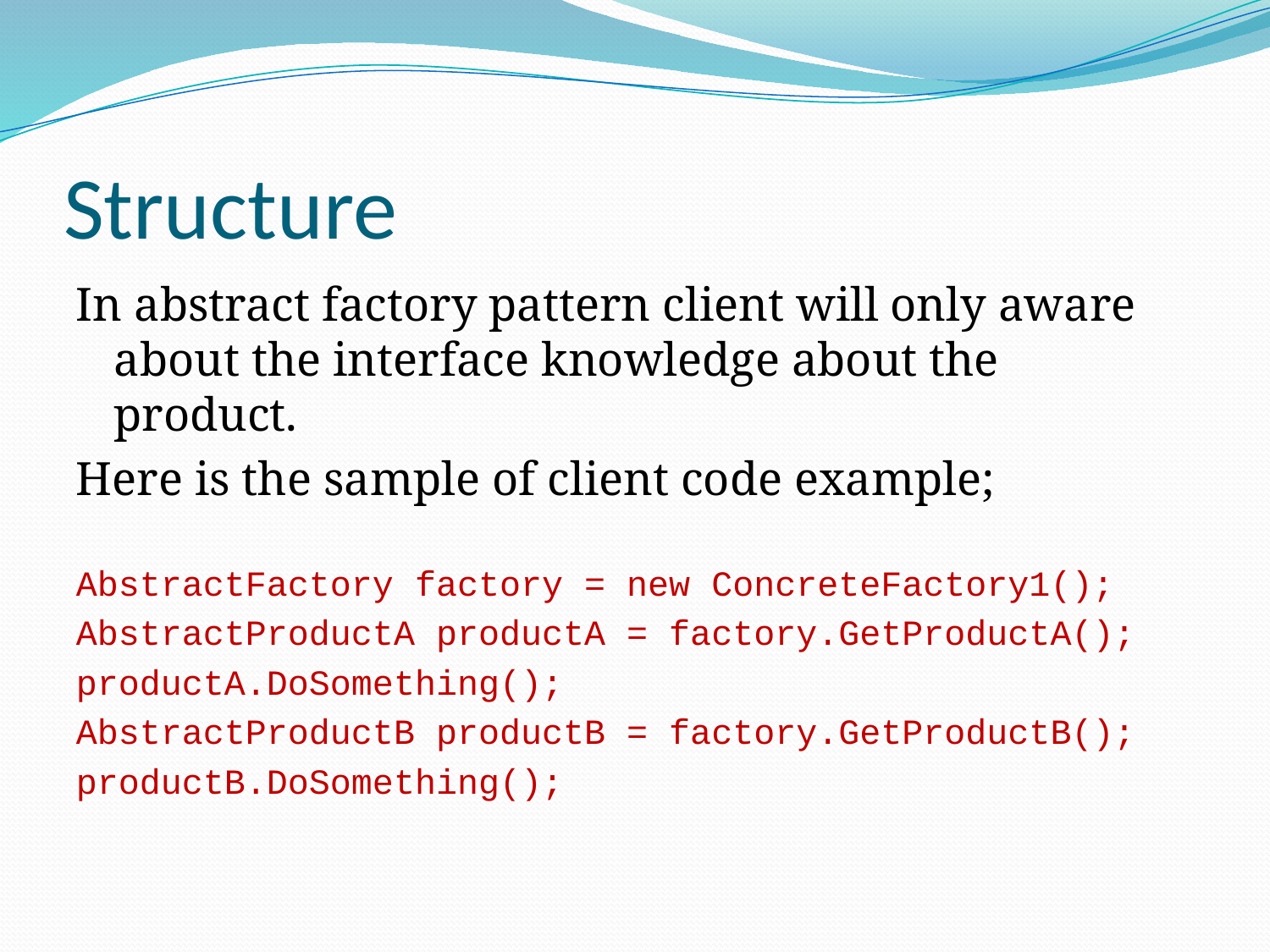

# Structure
In abstract factory pattern client will only aware about the interface knowledge about the product.
Here is the sample of client code example;

AbstractFactory factory = new ConcreteFactory1();
AbstractProductA productA = factory.GetProductA();
productA.DoSomething();
AbstractProductB productB = factory.GetProductB();
productB.DoSomething();